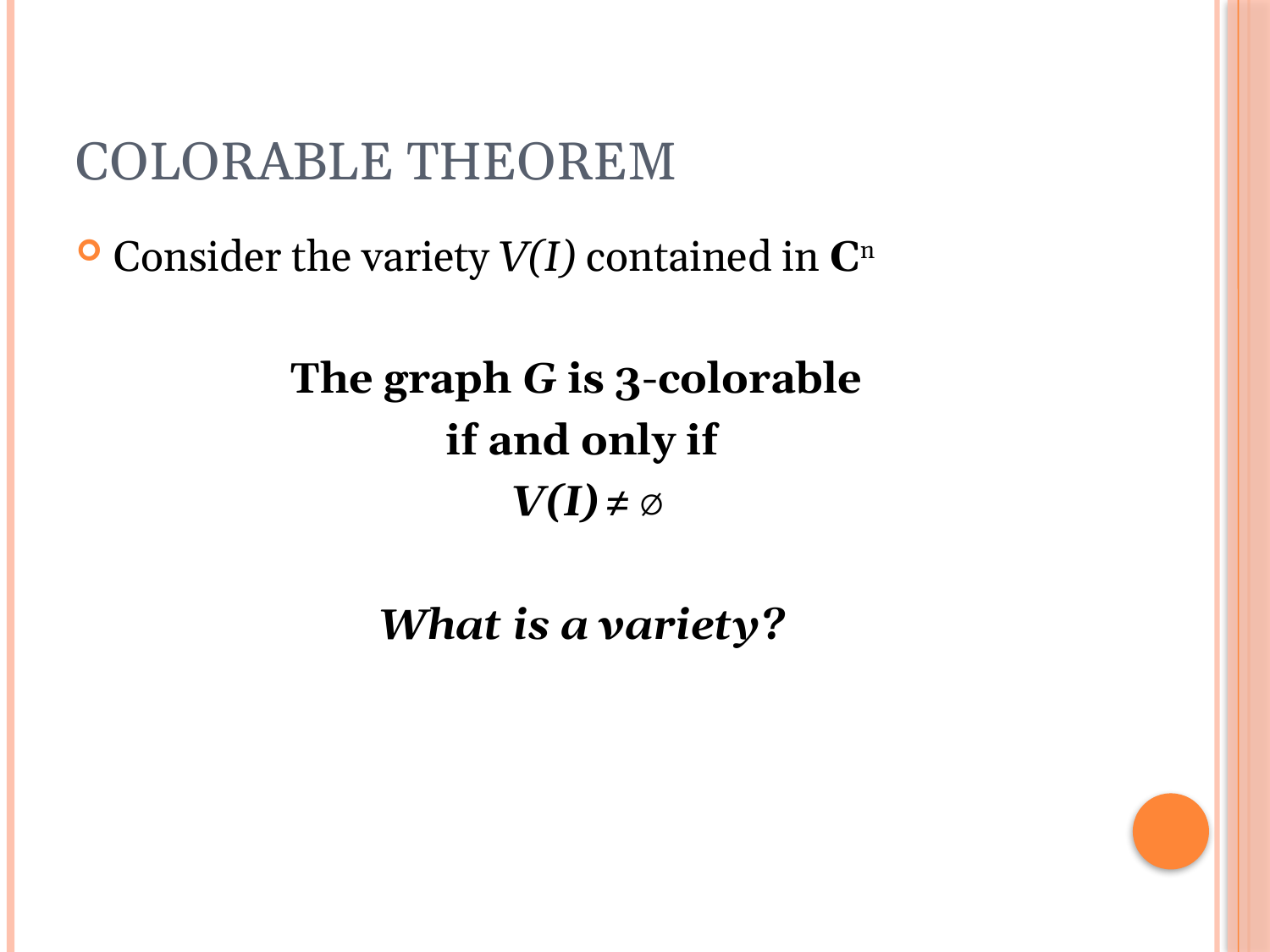

# Colorable Theorem
Consider the variety V(I) contained in Cn

The graph G is 3-colorable
if and only if
 V(I)≠ ∅

What is a variety?